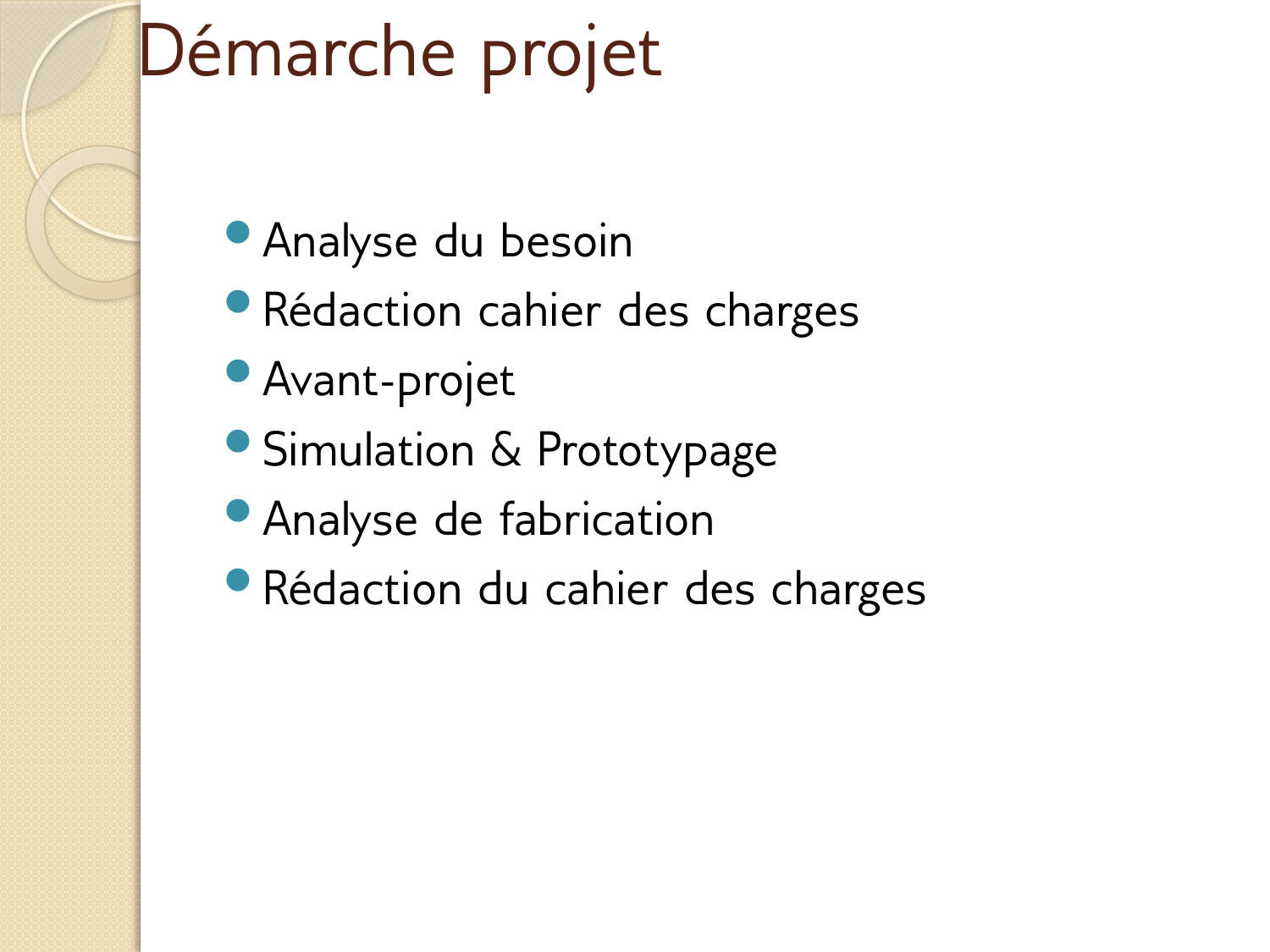

# Démarche projet
Analyse du besoin
Rédaction cahier des charges
Avant-projet
Simulation & Prototypage
Analyse de fabrication
Rédaction du cahier des charges